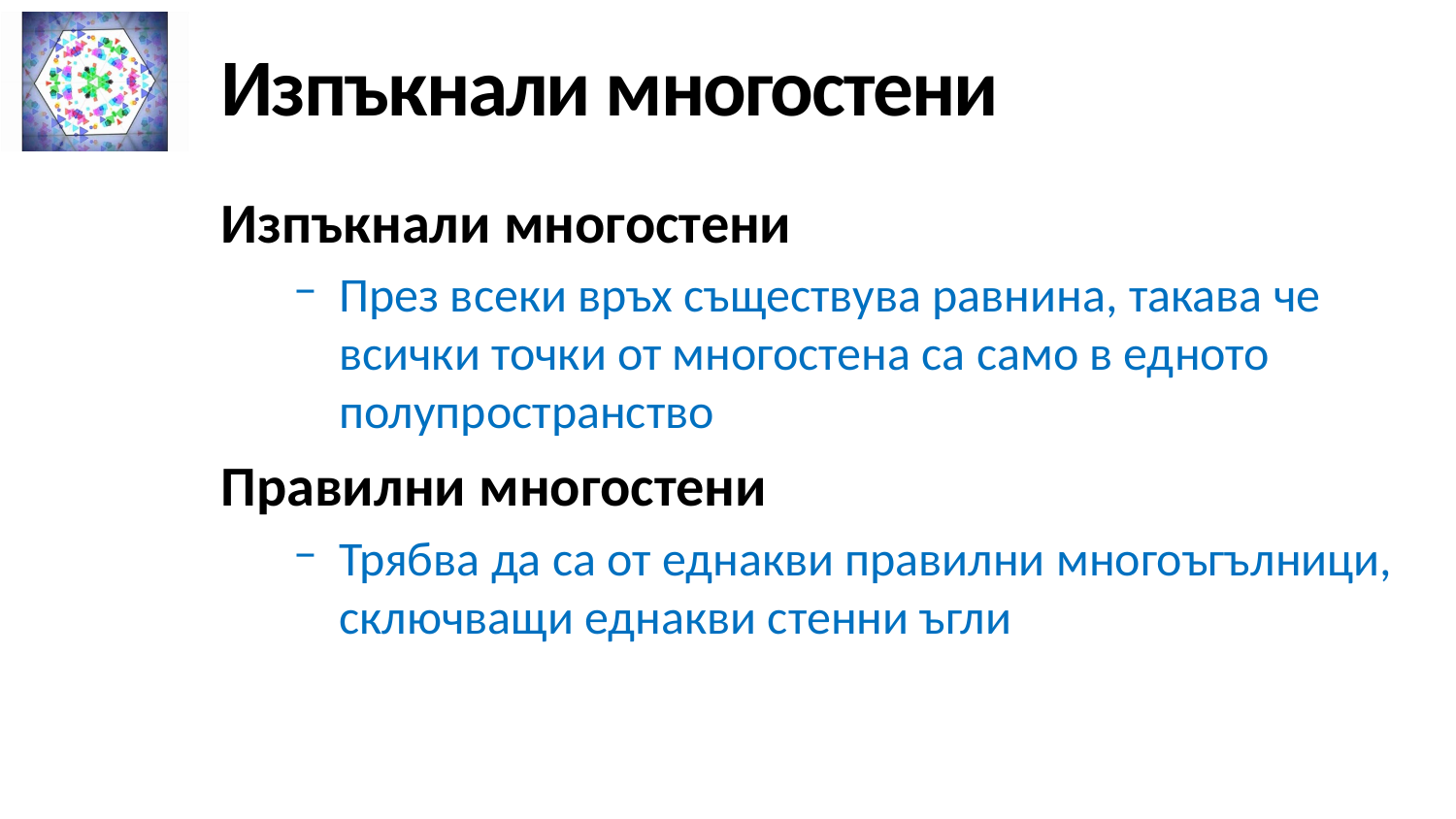

# Изпъкнали многостени
Изпъкнали многостени
През всеки връх съществува равнина, такава че всички точки от многостена са само в едното полупространство
Правилни многостени
Трябва да са от еднакви правилни многоъгълници, сключващи еднакви стенни ъгли